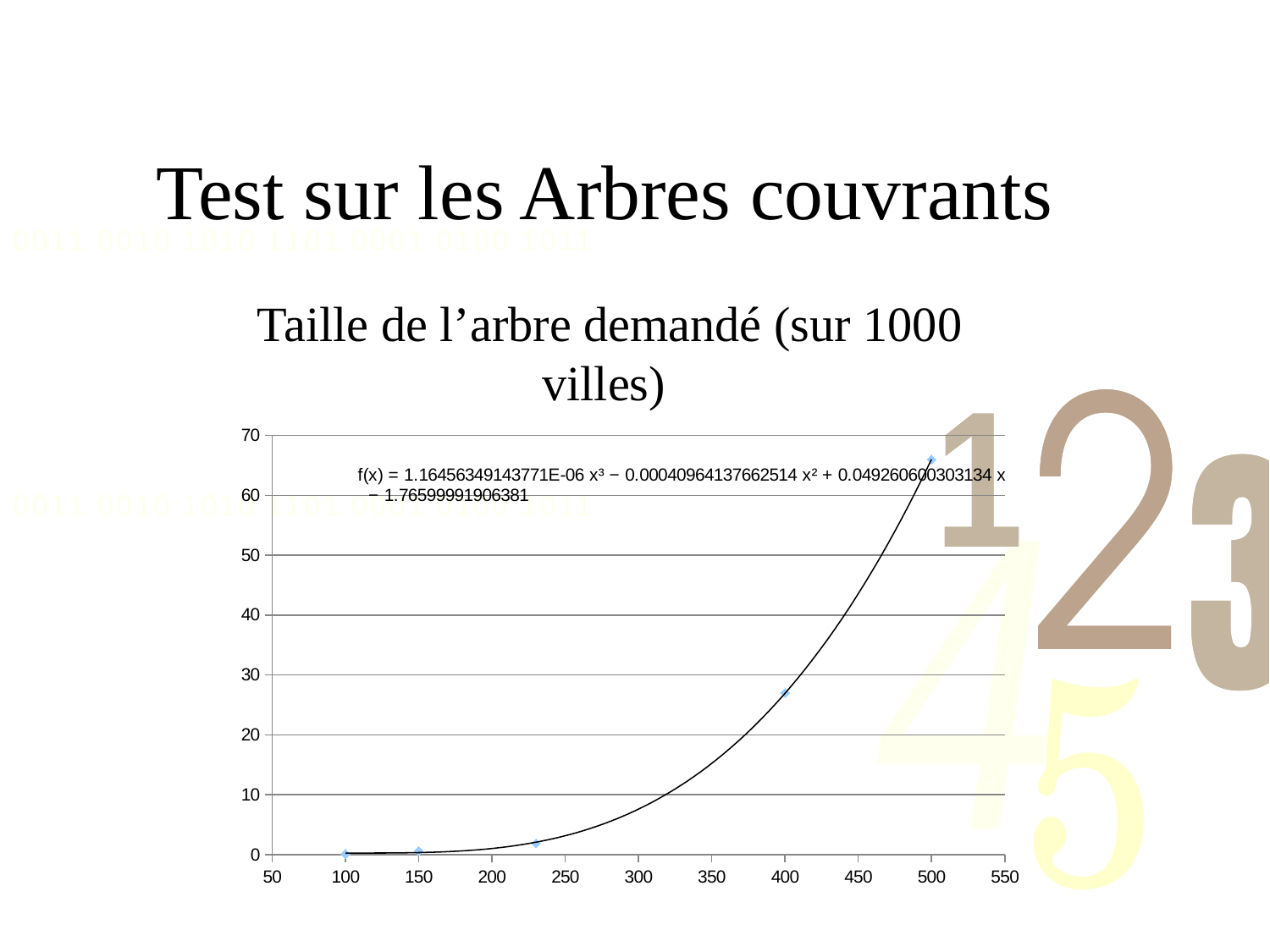

Test sur les Arbres couvrants
Taille de l’arbre demandé (sur 1000 villes)

### Chart

| Category |  |
|---|---|